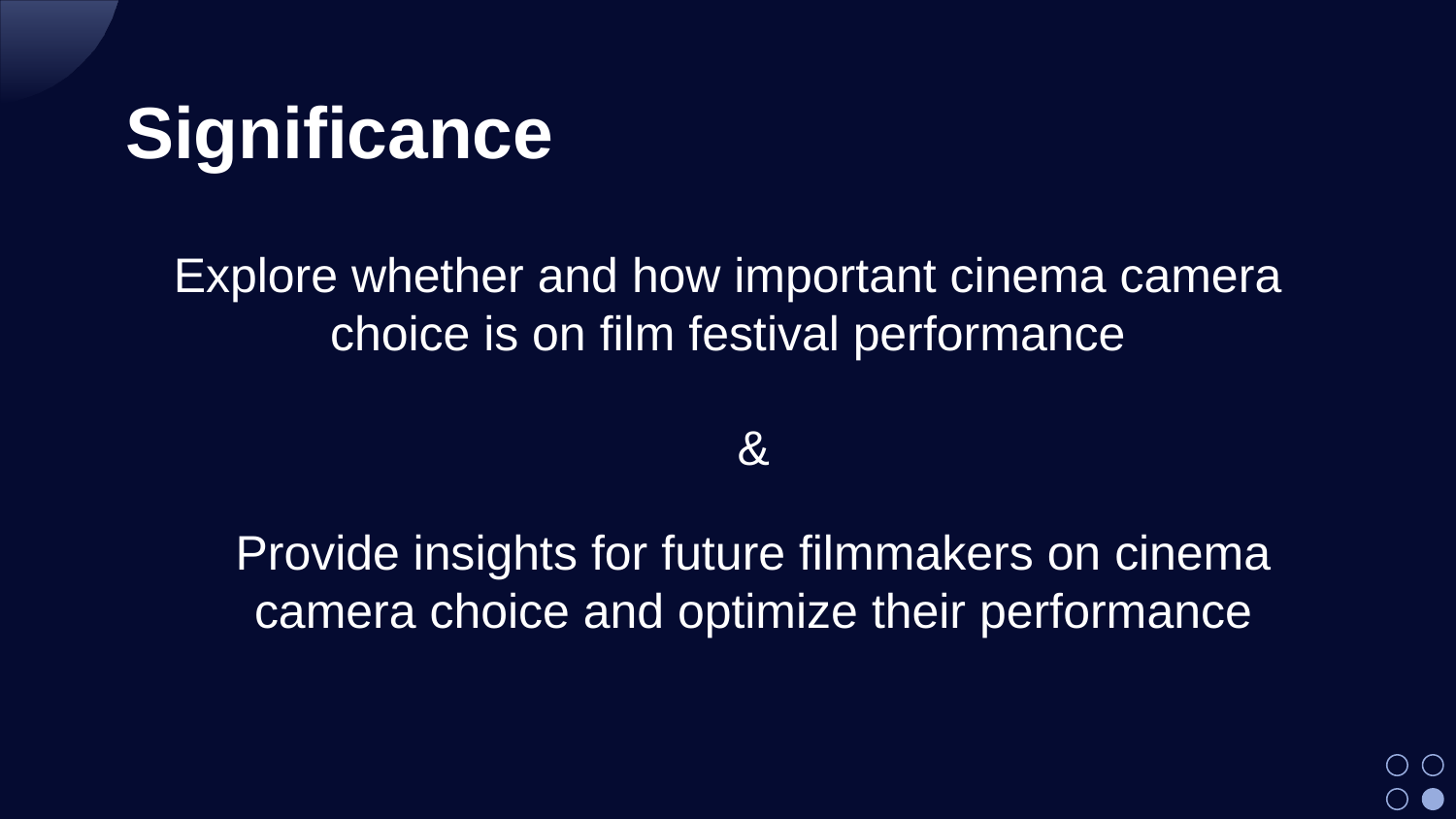

Significance
Explore whether and how important cinema camera choice is on film festival performance
&
Provide insights for future filmmakers on cinema camera choice and optimize their performance